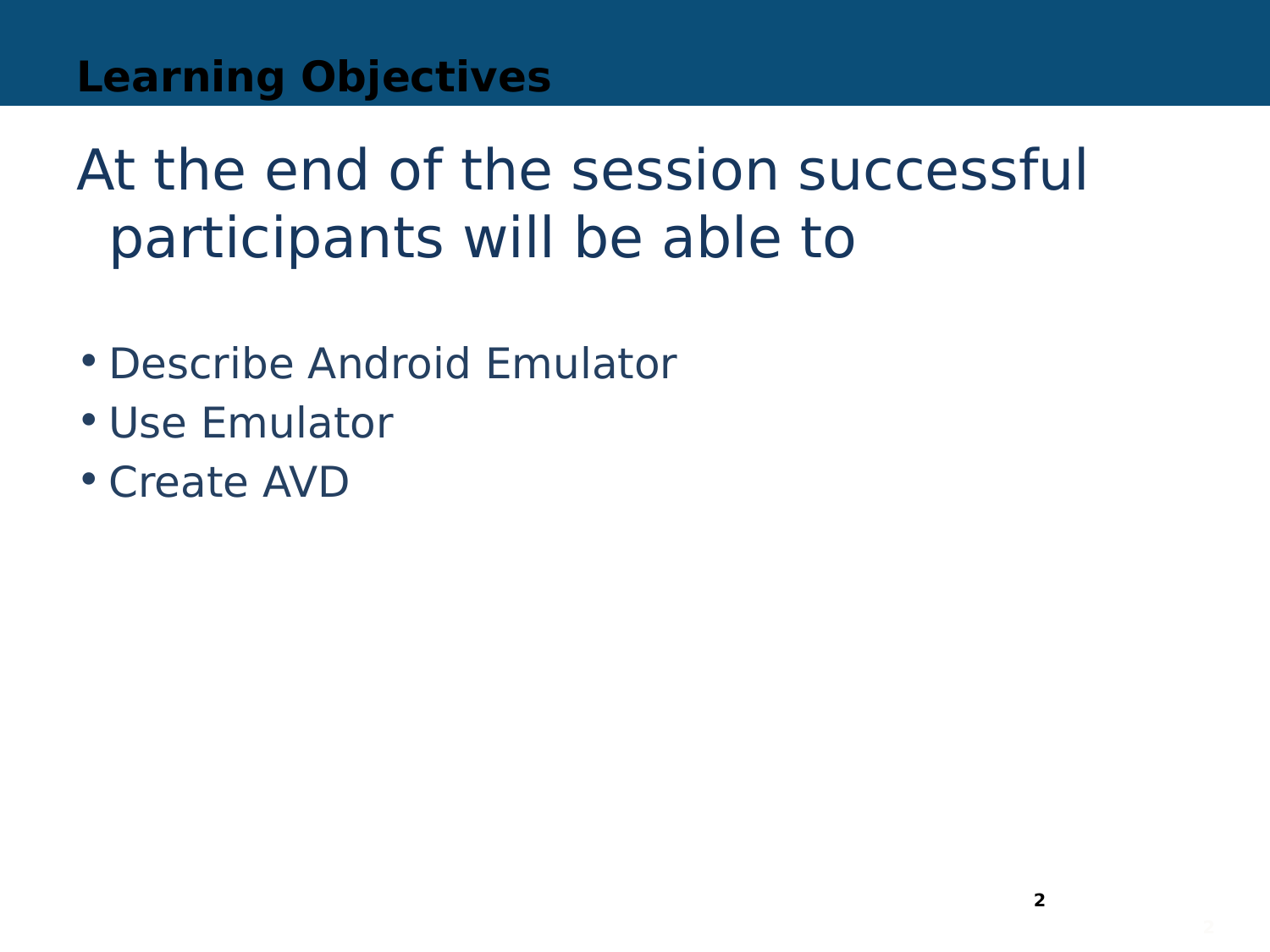

# Learning Objectives
At the end of the session successful participants will be able to

Describe Android Emulator
Use Emulator
Create AVD

2